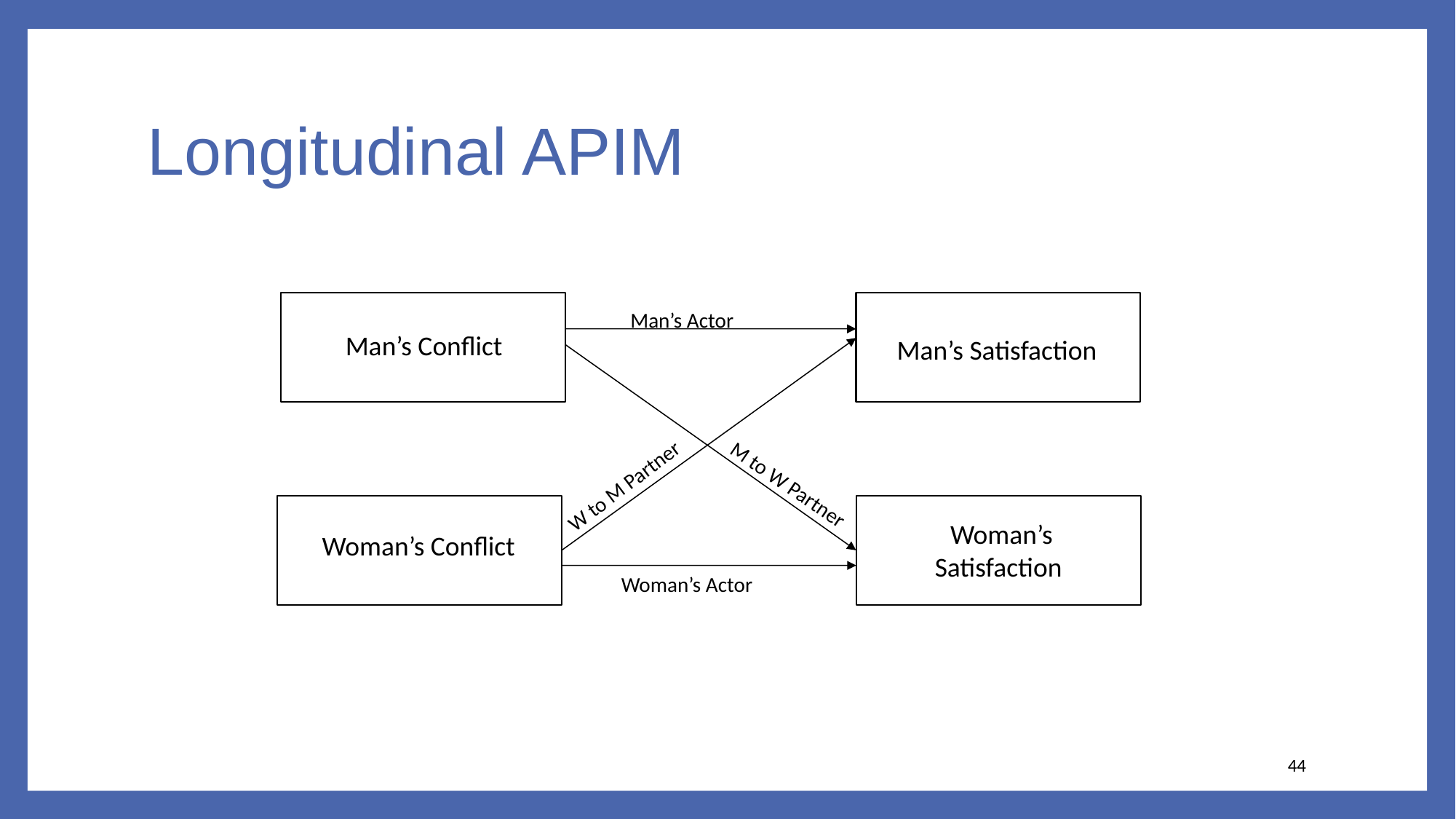

# Longitudinal APIM

Man’s Actor
Man’s Conflict
Man’s Satisfaction

W to M Partner

M to W Partner

Woman’s Satisfaction
Woman’s Conflict

Woman’s Actor
44